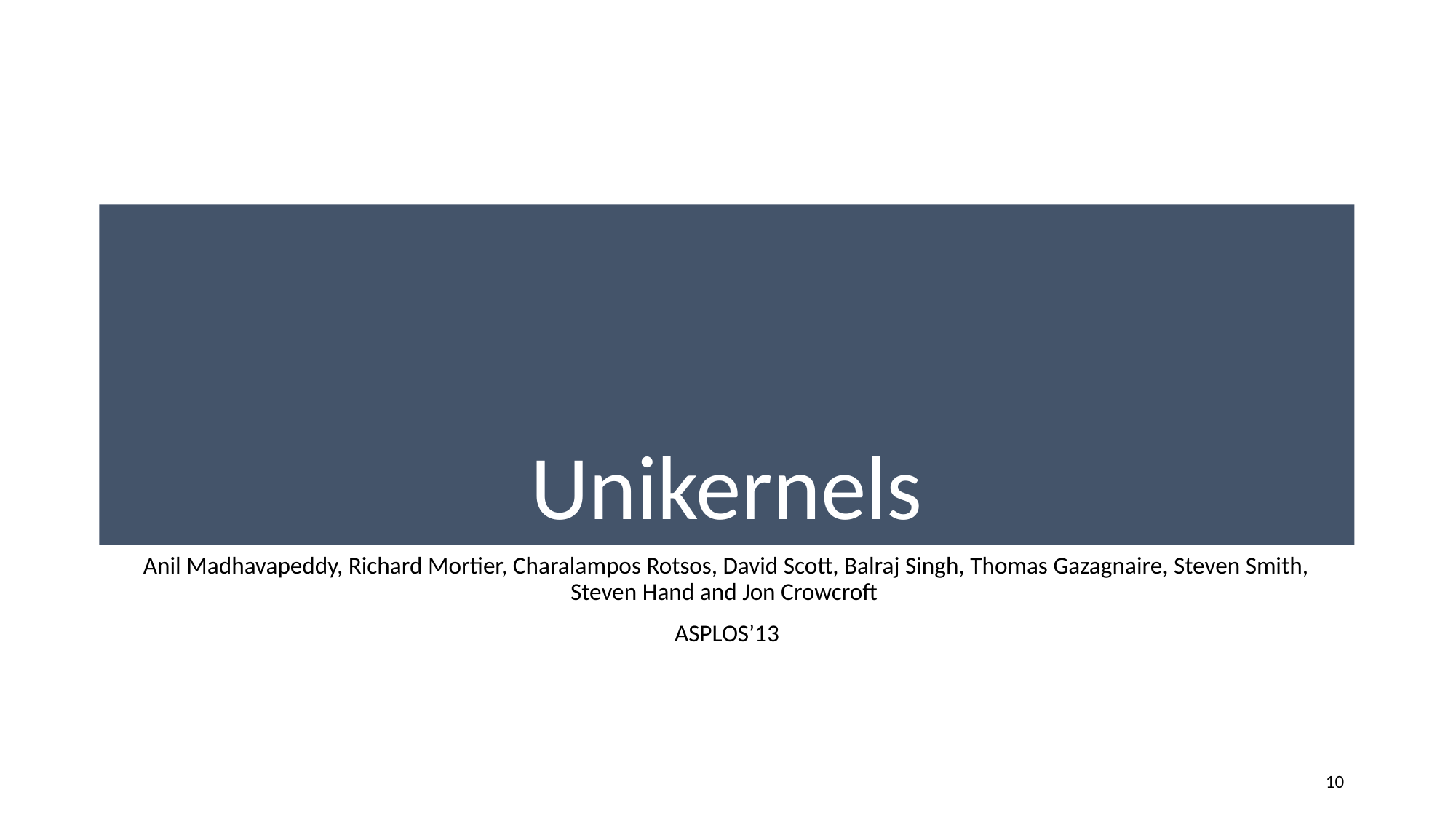

# Unikernels
Anil Madhavapeddy, Richard Mortier, Charalampos Rotsos, David Scott, Balraj Singh, Thomas Gazagnaire, Steven Smith, Steven Hand and Jon Crowcroft
ASPLOS’13

10